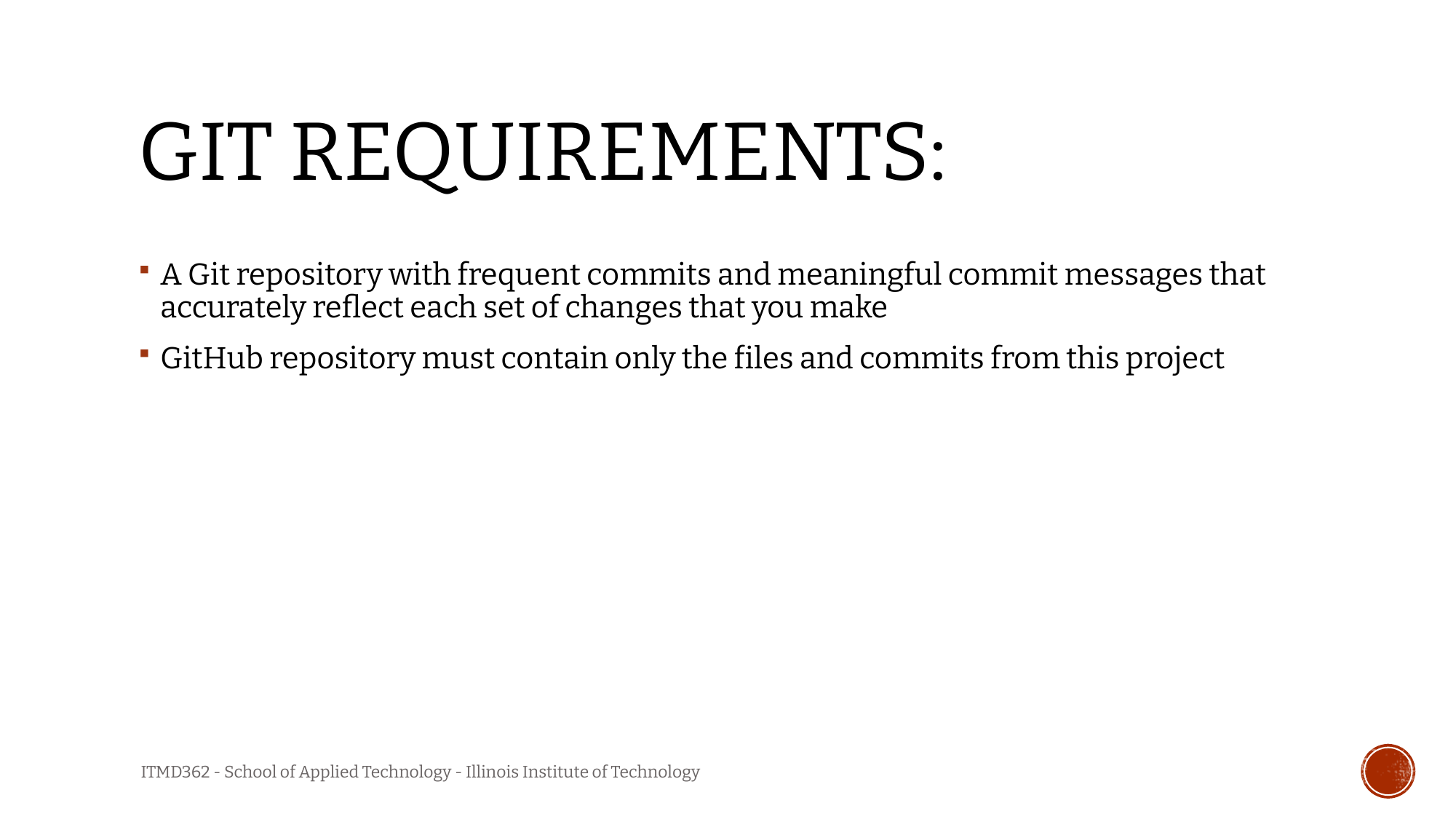

# Git requirements:
A Git repository with frequent commits and meaningful commit messages that accurately reflect each set of changes that you make
GitHub repository must contain only the files and commits from this project
ITMD362 - School of Applied Technology - Illinois Institute of Technology